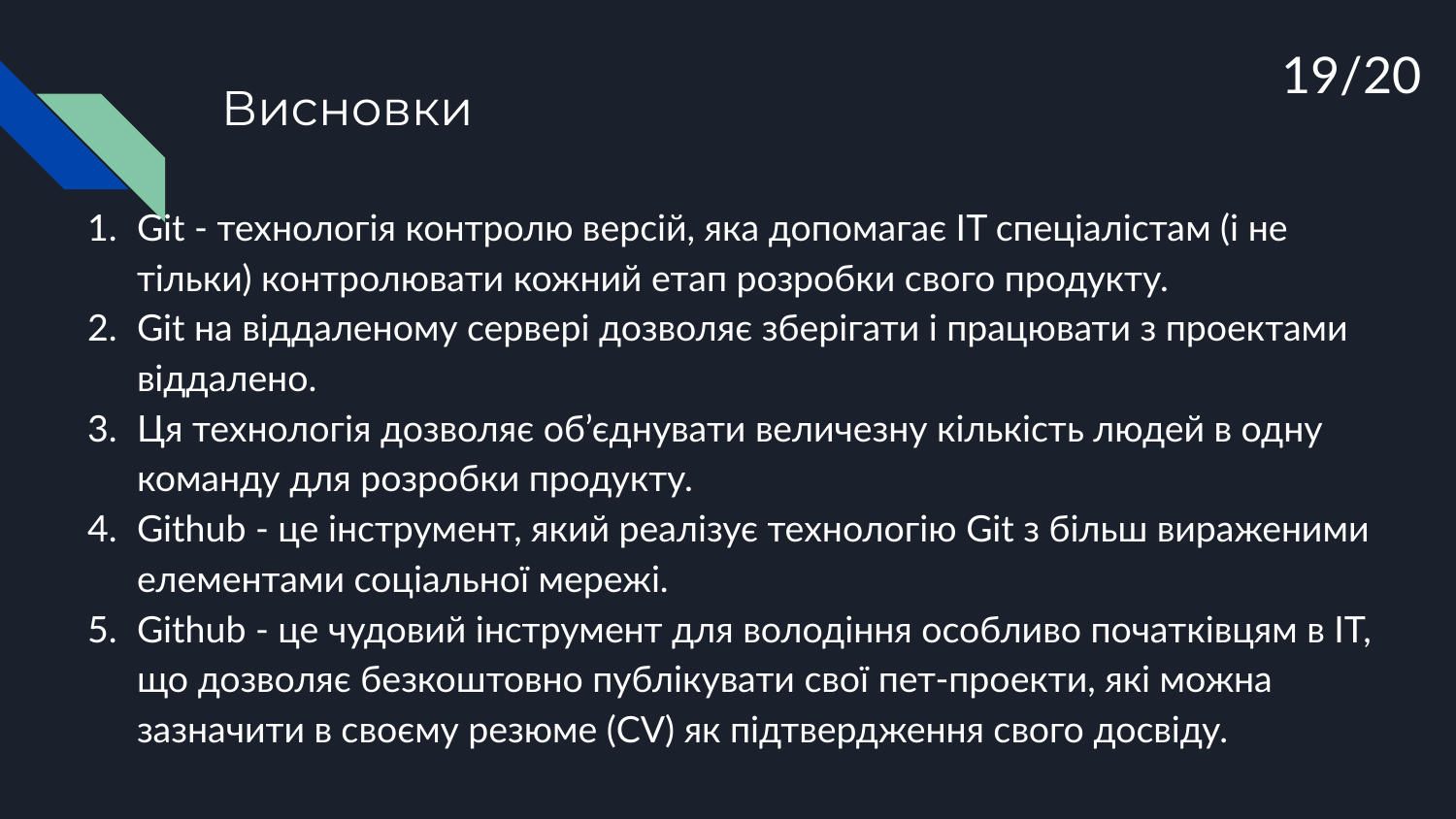

19/20
# Висновки
Git - технологія контролю версій, яка допомагає IT спеціалістам (і не тільки) контролювати кожний етап розробки свого продукту.
Git на віддаленому сервері дозволяє зберігати і працювати з проектами віддалено.
Ця технологія дозволяє об’єднувати величезну кількість людей в одну команду для розробки продукту.
Github - це інструмент, який реалізує технологію Git з більш вираженими елементами соціальної мережі.
Github - це чудовий інструмент для володіння особливо початківцям в IT, що дозволяє безкоштовно публікувати свої пет-проекти, які можна зазначити в своєму резюме (CV) як підтвердження свого досвіду.